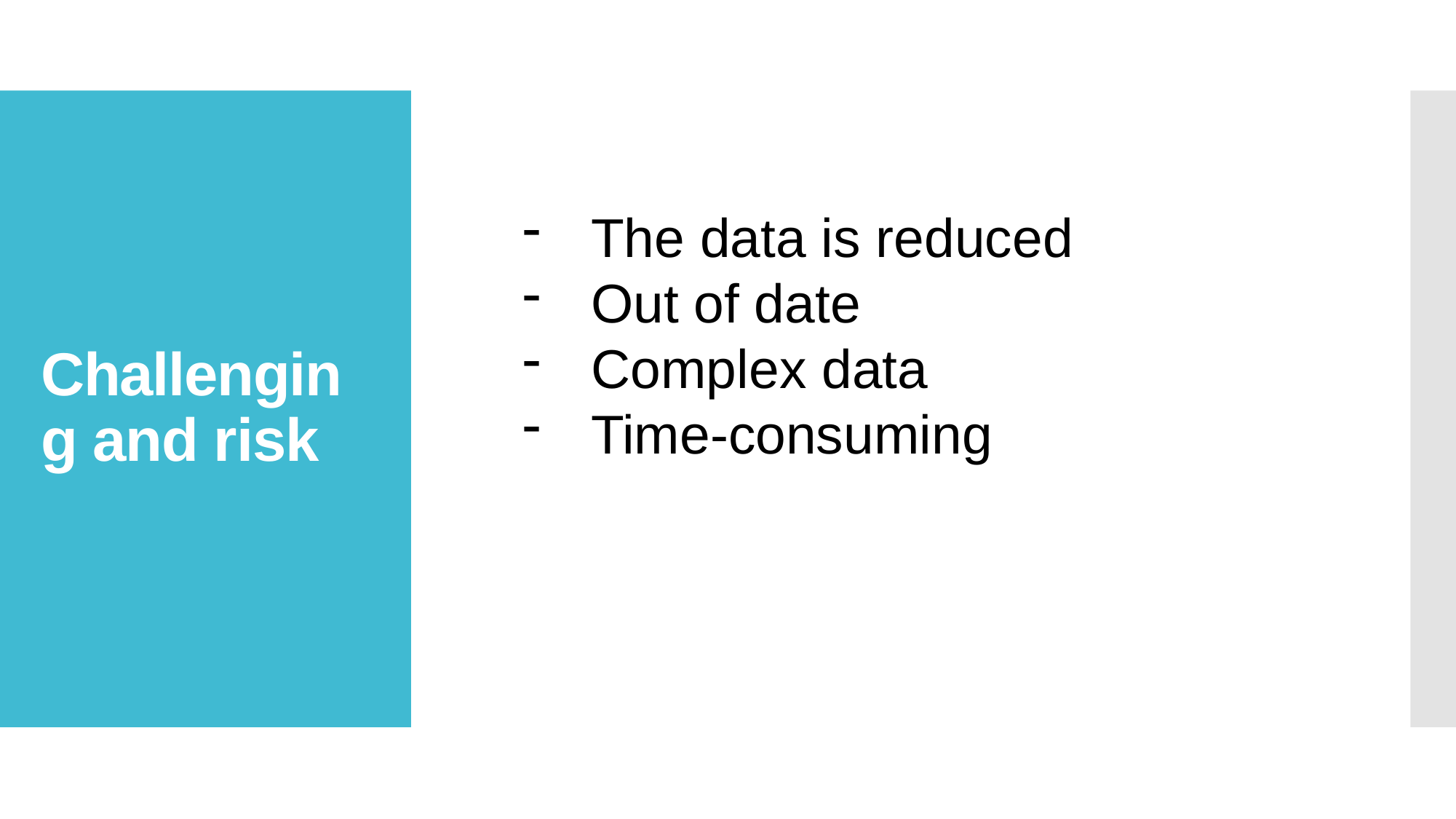

# Challenging and risk
The data is reduced
Out of date
Complex data
Time-consuming